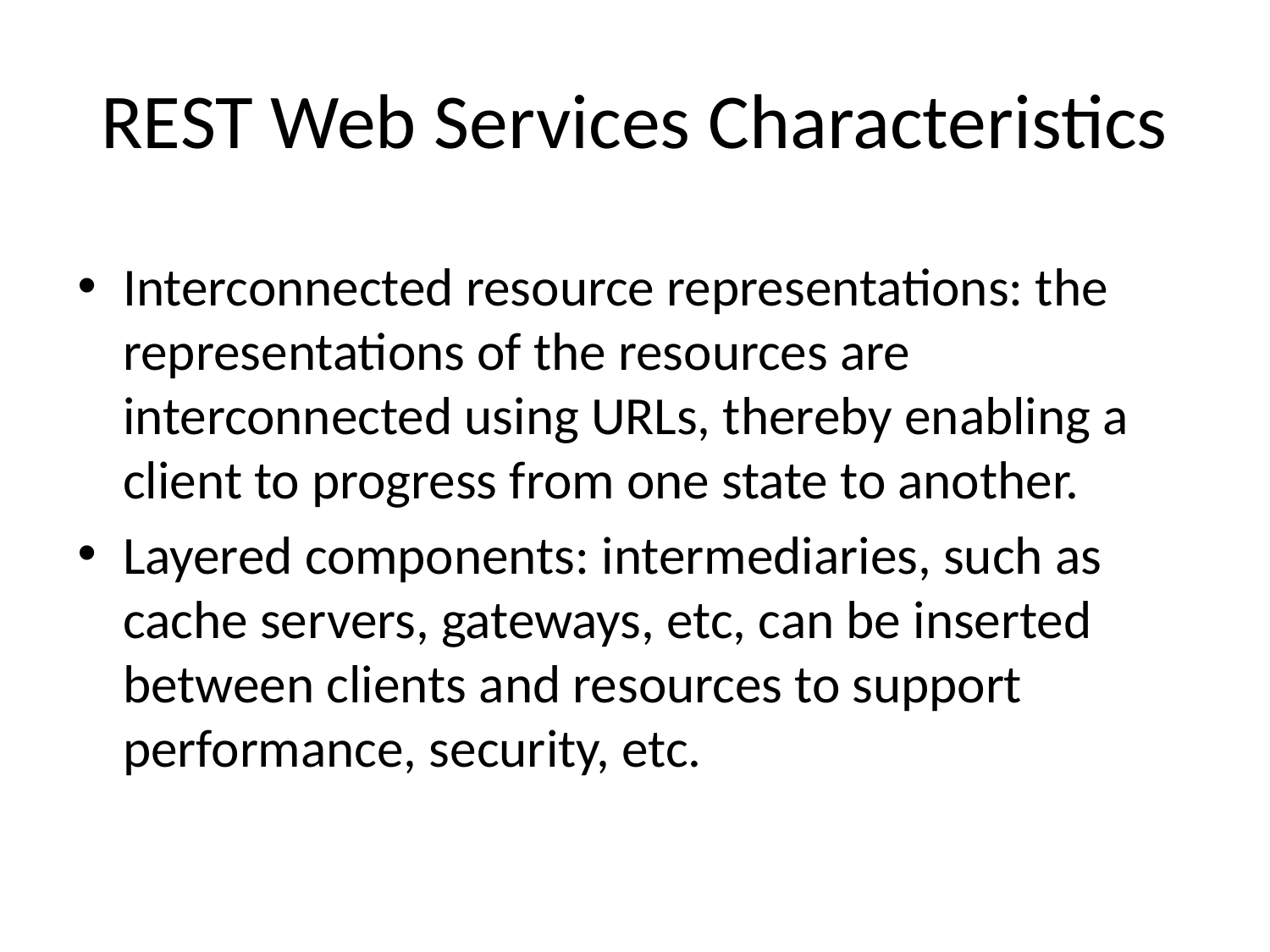

# REST Web Services Characteristics
Interconnected resource representations: the representations of the resources are interconnected using URLs, thereby enabling a client to progress from one state to another.
Layered components: intermediaries, such as cache servers, gateways, etc, can be inserted between clients and resources to support performance, security, etc.